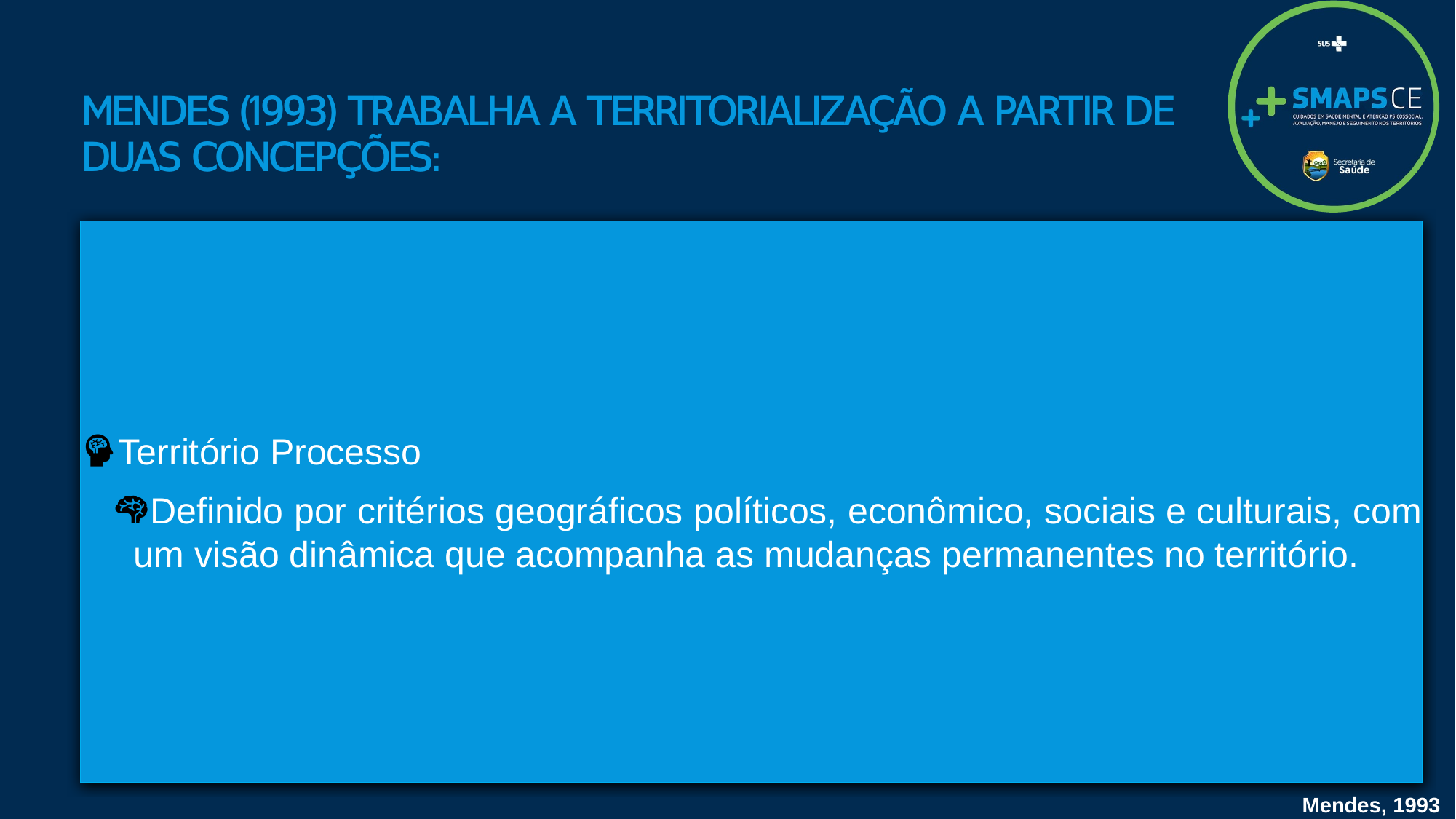

# Mendes (1993) trabalha a Territorialização a partir de duas concepções:
Território Processo
Definido por critérios geográficos políticos, econômico, sociais e culturais, com um visão dinâmica que acompanha as mudanças permanentes no território.